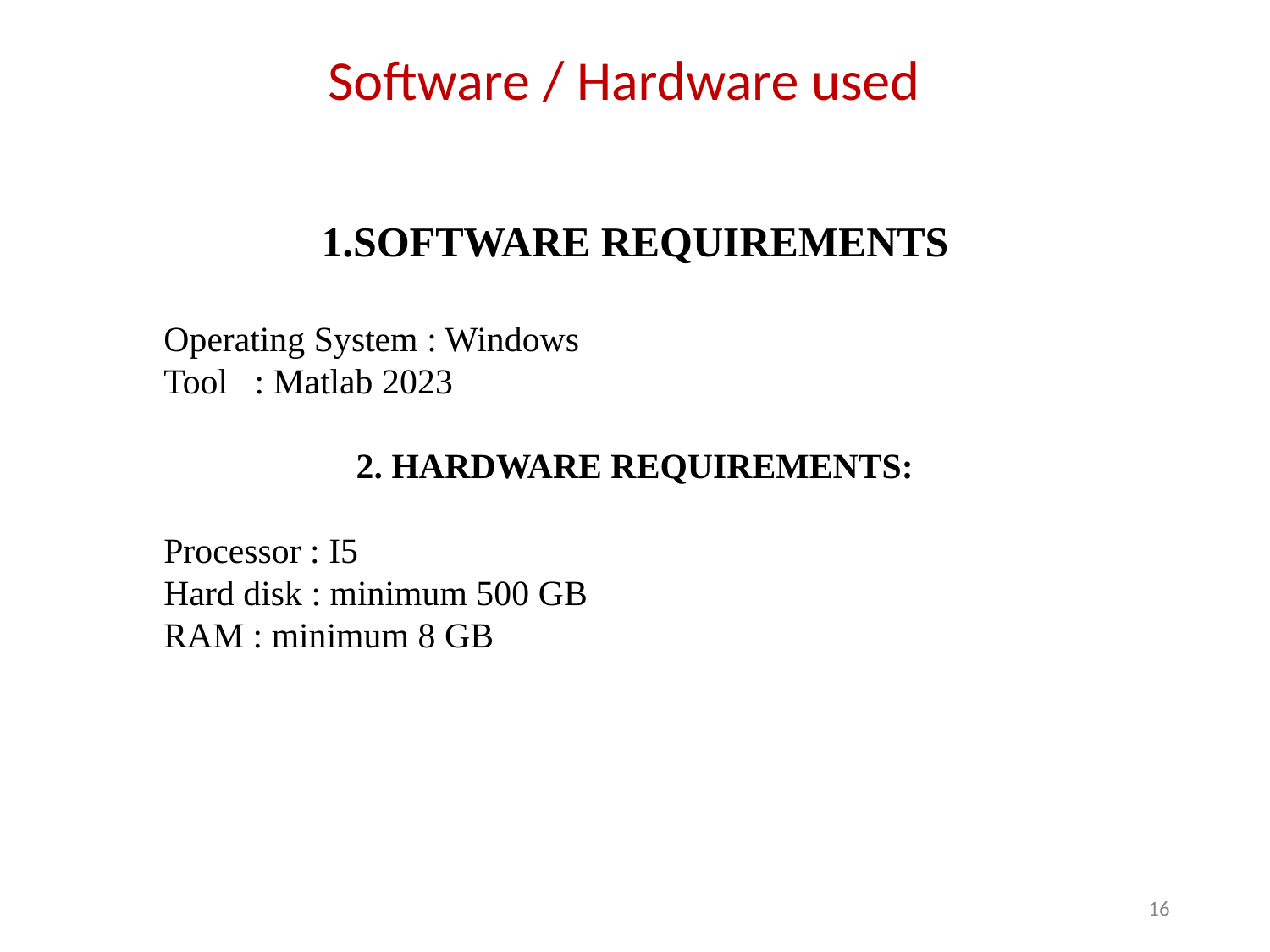

# Software / Hardware used
1.SOFTWARE REQUIREMENTS

Operating System : Windows
Tool   : Matlab 2023

2. HARDWARE REQUIREMENTS:

Processor : I5
Hard disk : minimum 500 GB
RAM : minimum 8 GB

16